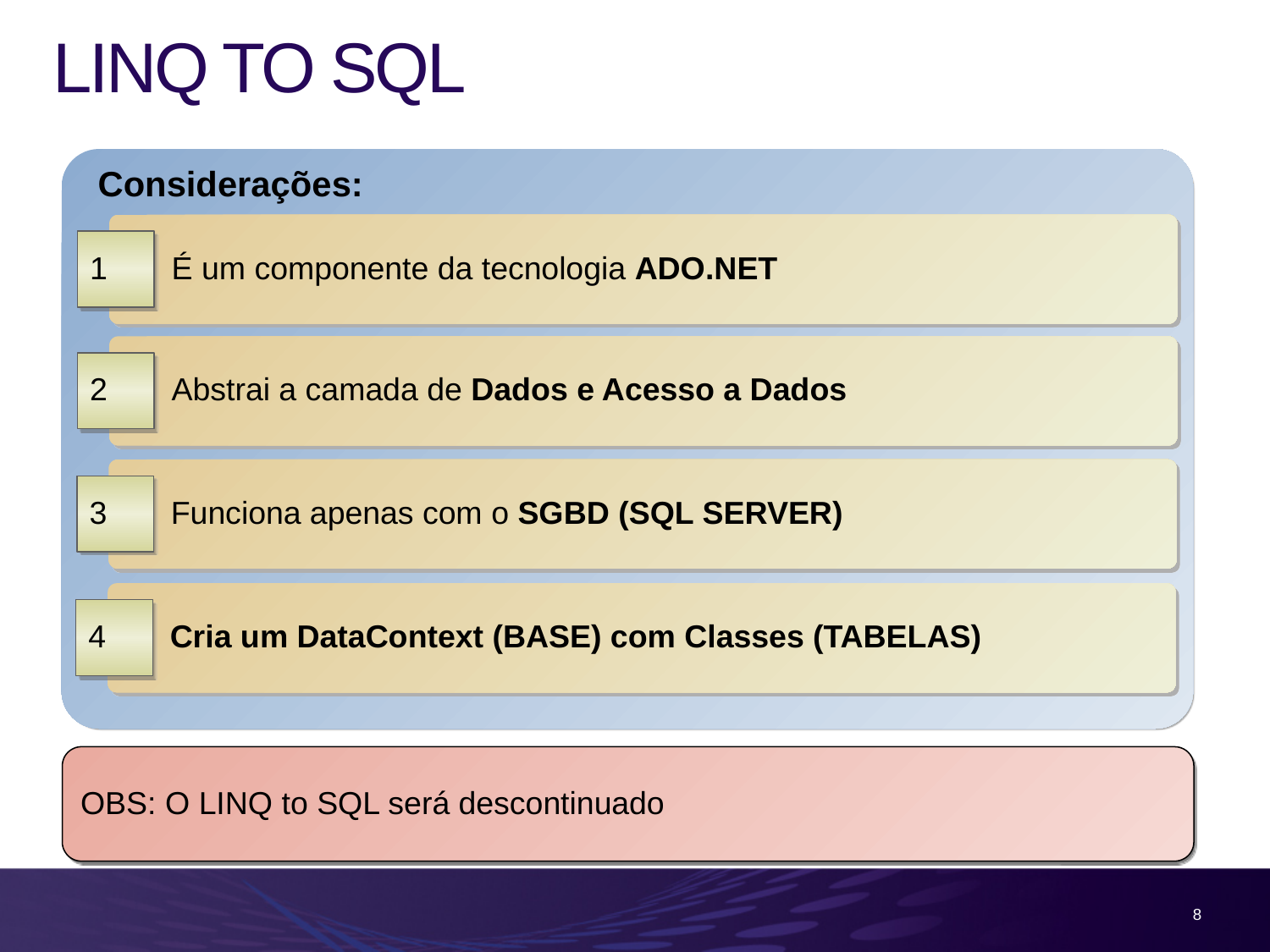

# LINQ TO SQL
Considerações:

 É um componente da tecnologia ADO.NET
1
 Abstrai a camada de Dados e Acesso a Dados
2
 Funciona apenas com o SGBD (SQL SERVER)
3
 Cria um DataContext (BASE) com Classes (TABELAS)
4
OBS: O LINQ to SQL será descontinuado
8